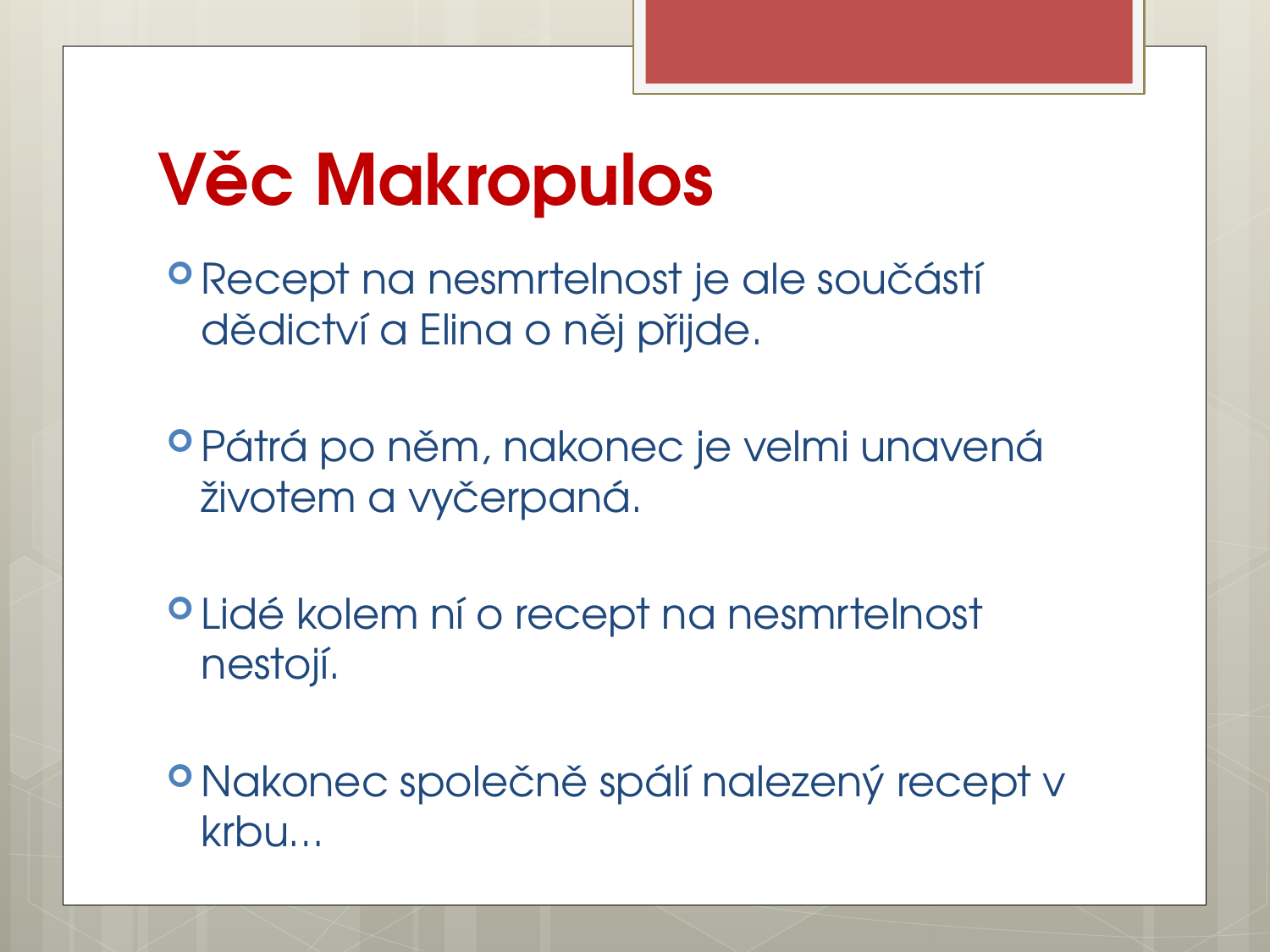

# Věc Makropulos
Recept na nesmrtelnost je ale součástí dědictví a Elina o něj přijde.

Pátrá po něm, nakonec je velmi unavená životem a vyčerpaná.

Lidé kolem ní o recept na nesmrtelnost nestojí.

Nakonec společně spálí nalezený recept v krbu…